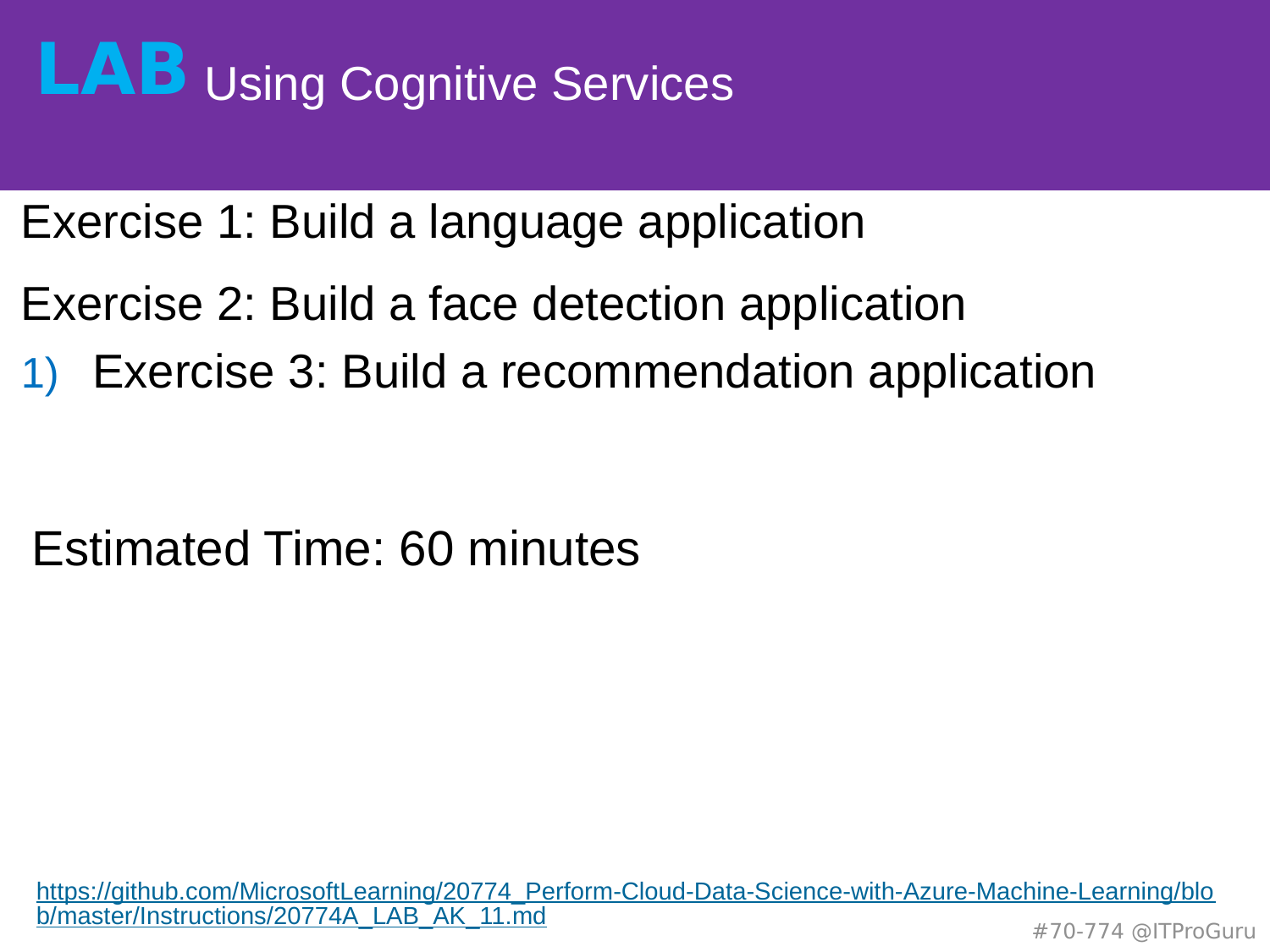

# Using Cognitive Services
Exercise 1: Build a language application
Exercise 2: Build a face detection application
Exercise 3: Build a recommendation application

Estimated Time: 60 minutes
https://github.com/MicrosoftLearning/20774_Perform-Cloud-Data-Science-with-Azure-Machine-Learning/blob/master/Instructions/20774A_LAB_AK_11.md